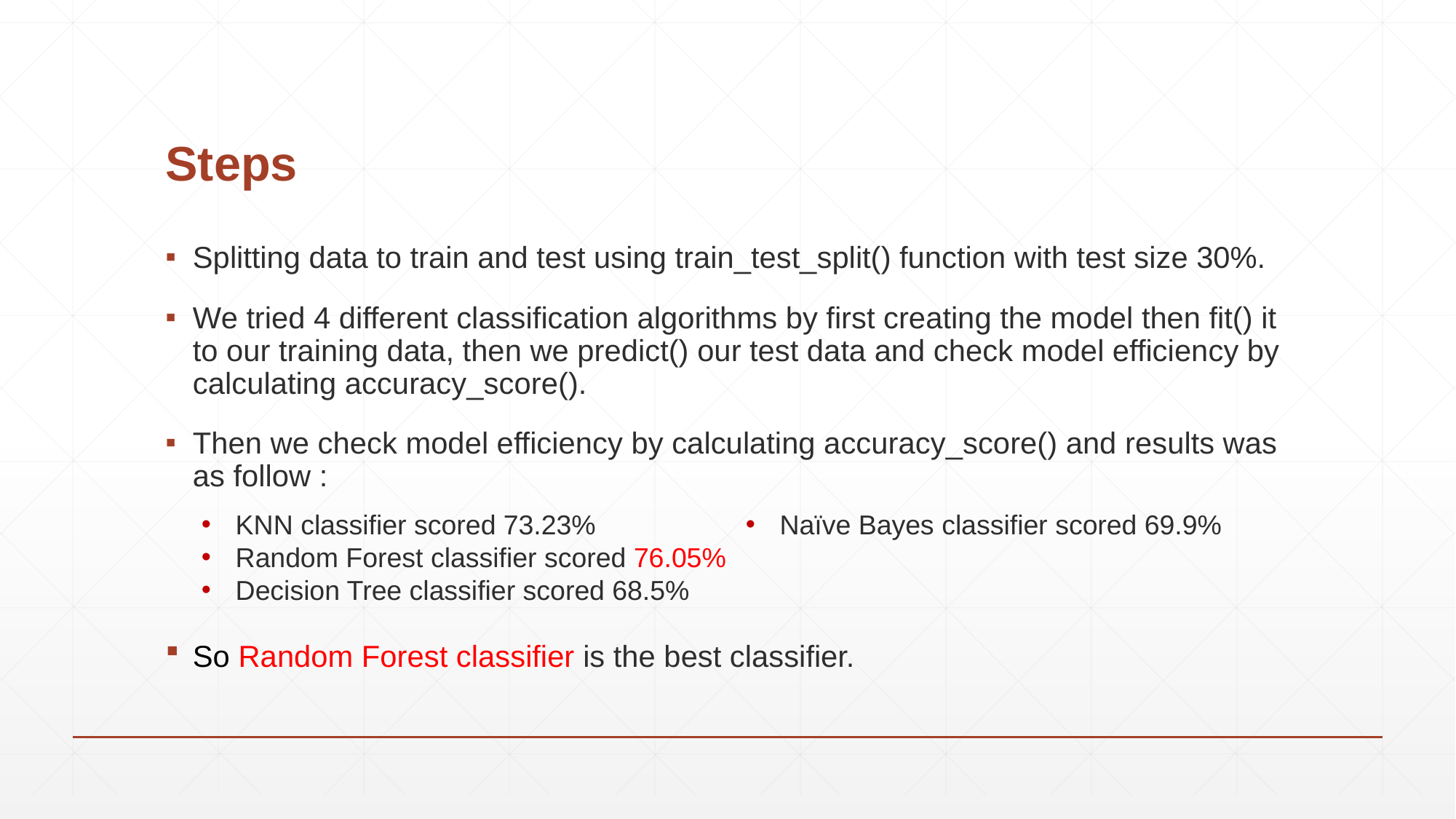

# Steps
Splitting data to train and test using train_test_split() function with test size 30%.
We tried 4 different classification algorithms by first creating the model then fit() it to our training data, then we predict() our test data and check model efficiency by calculating accuracy_score().
Then we check model efficiency by calculating accuracy_score() and results was as follow :

So Random Forest classifier is the best classifier.
KNN classifier scored 73.23%
Random Forest classifier scored 76.05%
Decision Tree classifier scored 68.5%
Naïve Bayes classifier scored 69.9%